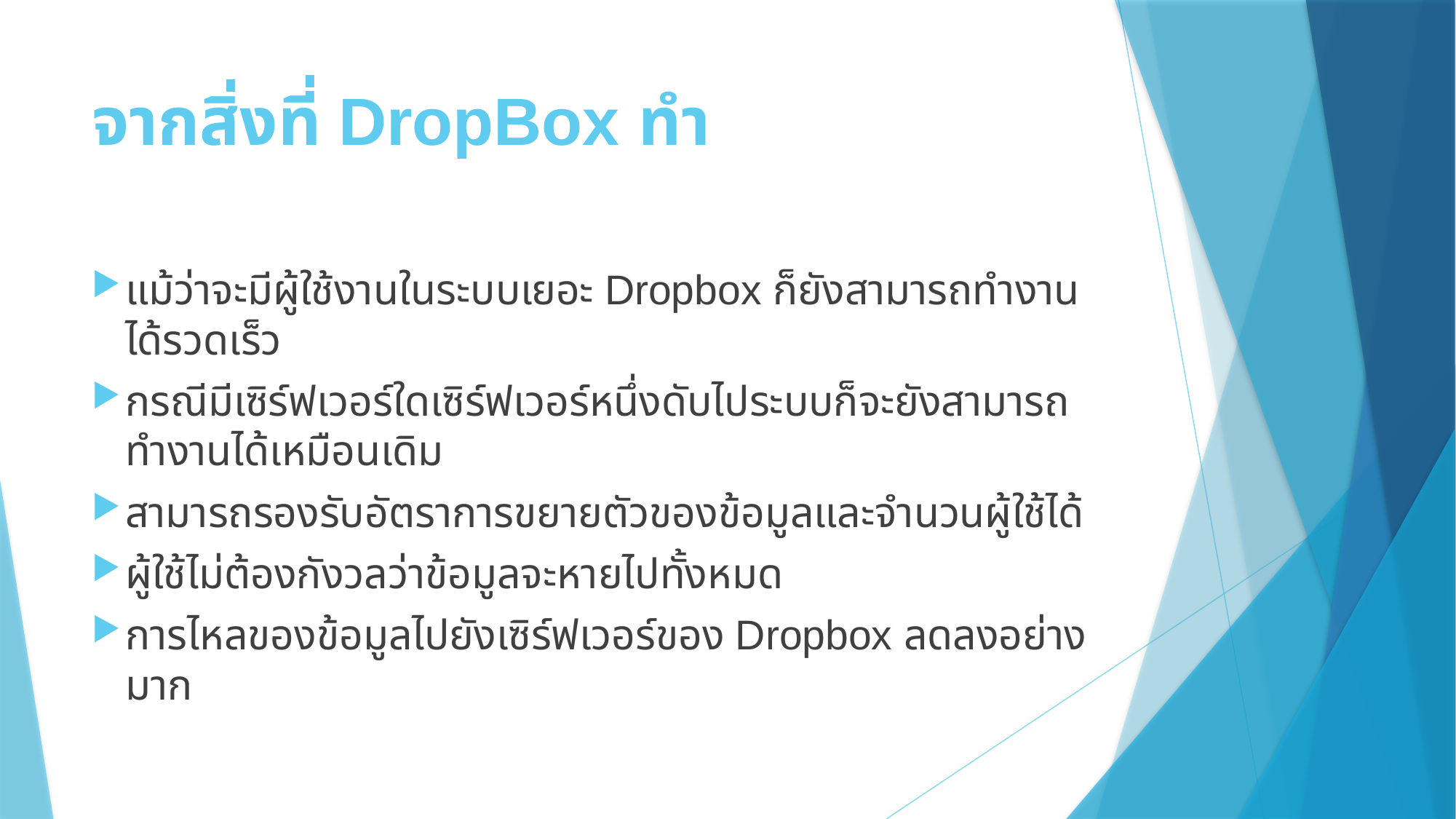

# จากสิ่งที่ DropBox ทำ
แม้ว่าจะมีผู้ใช้งานในระบบเยอะ Dropbox ก็ยังสามารถทำงานได้รวดเร็ว
กรณีมีเซิร์ฟเวอร์ใดเซิร์ฟเวอร์หนึ่งดับไประบบก็จะยังสามารถทำงานได้เหมือนเดิม
สามารถรองรับอัตราการขยายตัวของข้อมูลและจำนวนผู้ใช้ได้
ผู้ใช้ไม่ต้องกังวลว่าข้อมูลจะหายไปทั้งหมด
การไหลของข้อมูลไปยังเซิร์ฟเวอร์ของ Dropbox ลดลงอย่างมาก